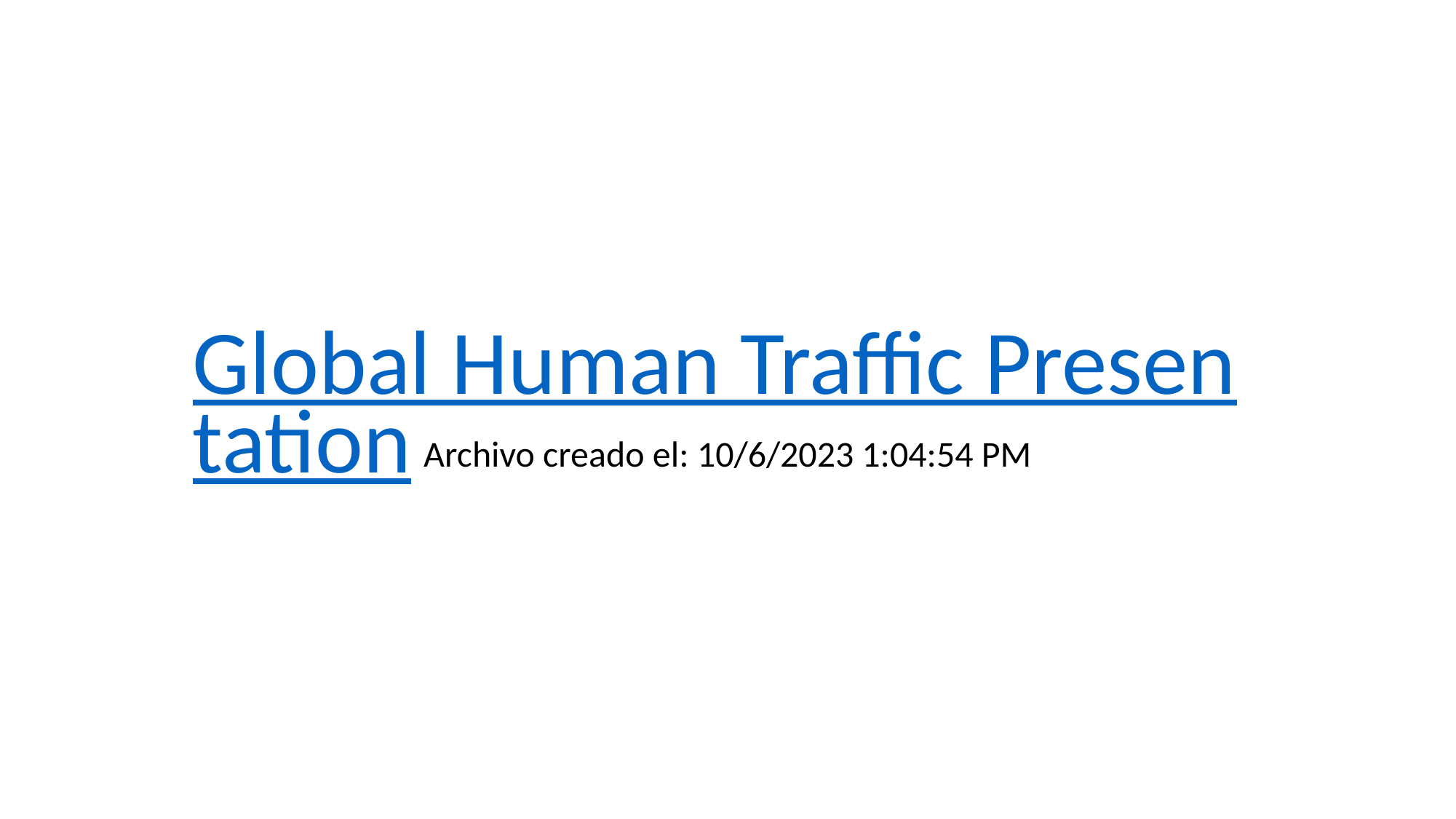

# Global Human Traffic Presentation
Archivo creado el: 10/6/2023 1:04:54 PM